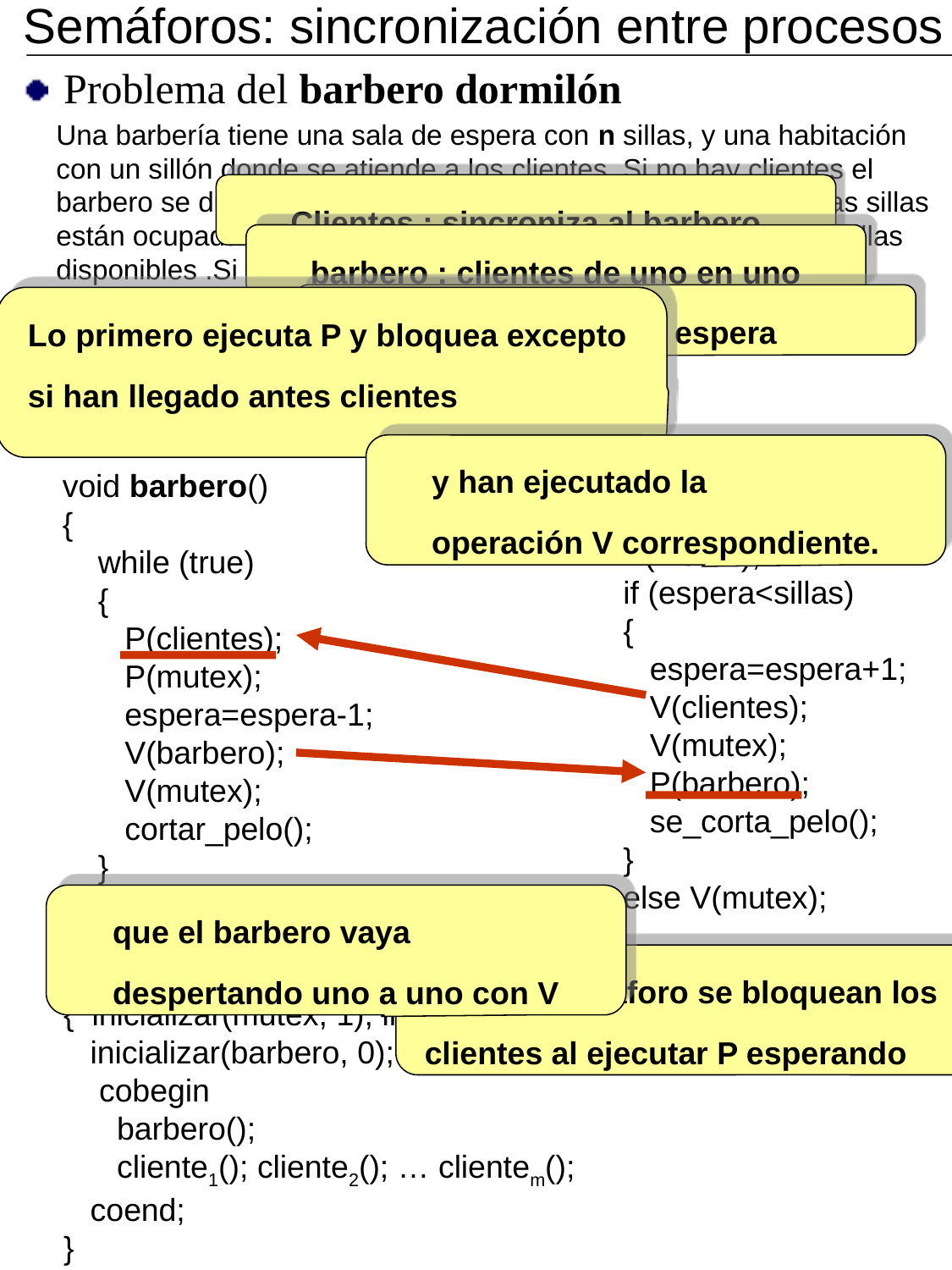

Semáforos: sincronización entre procesos
Problema del barbero dormilón

Una barbería tiene una sala de espera con n sillas, y una habitación con un sillón donde se atiende a los clientes. Si no hay clientes el barbero se duerme. Si un cliente entra en la barbería y todas las sillas están ocupadas, entonces se va, sino, se sienta en una de las sillas disponibles .Si el barbero está dormido, el cliente lo despertará.
El sistema debe coordinar el barbero y los clientes.
Clientes : sincroniza al barbero
barbero : clientes de uno en uno
Mutex: variable espera
Lo primero ejecuta P y bloquea excepto
si han llegado antes clientes
#define sillas n
TSemáforo mutex, clientes, barbero;
int espera;
y han ejecutado la
operación V correspondiente.
void clientei()
{
       P(mutex);
       if (espera<sillas)
       {
          espera=espera+1;
          V(clientes);
          V(mutex);
          P(barbero);
          se_corta_pelo();
       }
       else V(mutex);
}
void barbero()
{
    while (true)
    {
       P(clientes);
       P(mutex);
       espera=espera-1;
       V(barbero);
       V(mutex);
       cortar_pelo();
    }
}

que el barbero vaya
despertando uno a uno con V
En este semáforo se bloquean los
clientes al ejecutar P esperando
void main()
{  inicializar(mutex, 1); inicializar(clientes, 0);
   inicializar(barbero, 0);  espera=0;
    cobegin
      barbero();
      cliente1(); cliente2(); … clientem();
   coend;
}